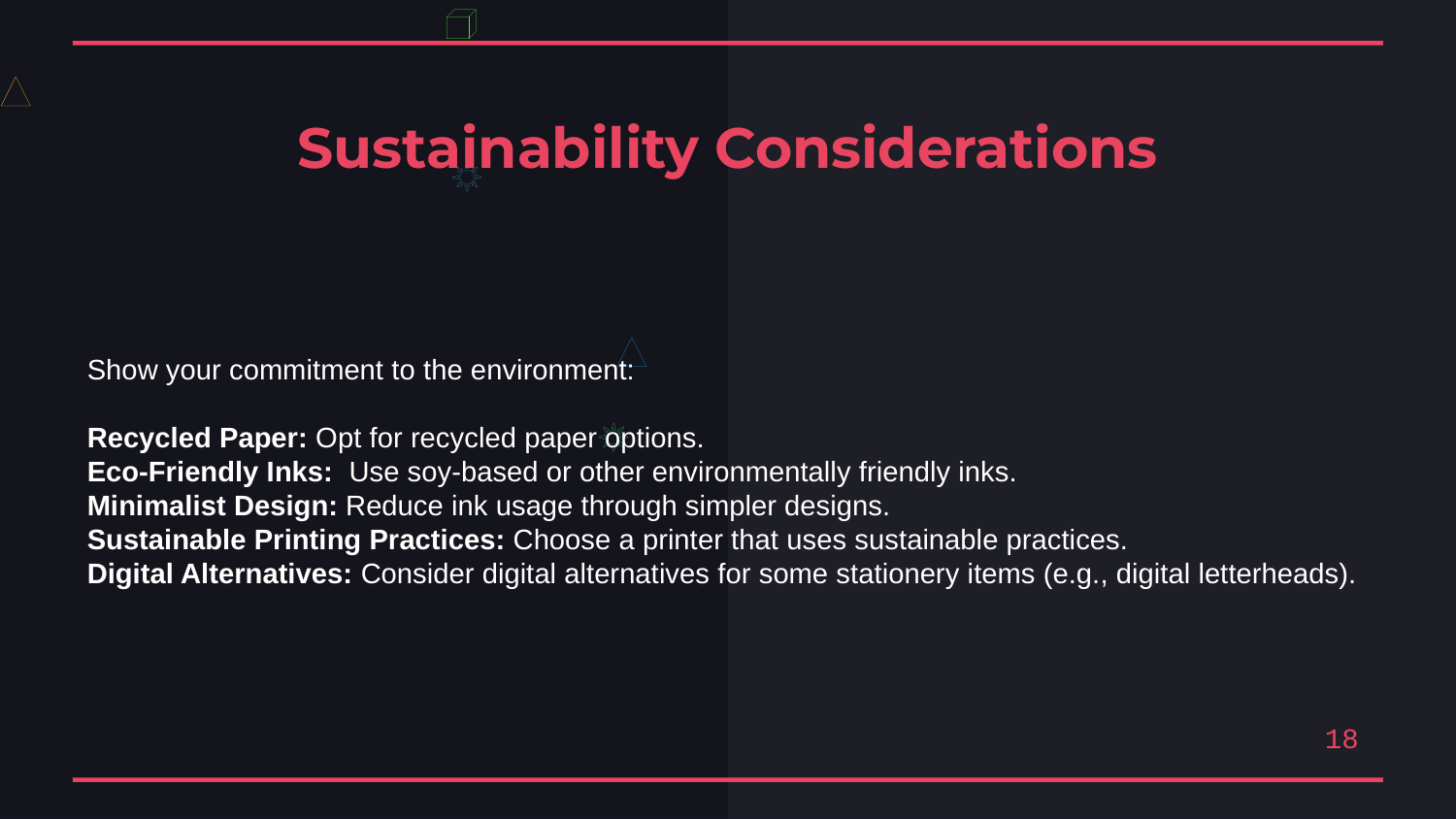

Sustainability Considerations

Show your commitment to the environment:

Recycled Paper: Opt for recycled paper options.
Eco-Friendly Inks:  Use soy-based or other environmentally friendly inks.
Minimalist Design: Reduce ink usage through simpler designs.
Sustainable Printing Practices: Choose a printer that uses sustainable practices.
Digital Alternatives: Consider digital alternatives for some stationery items (e.g., digital letterheads).

18